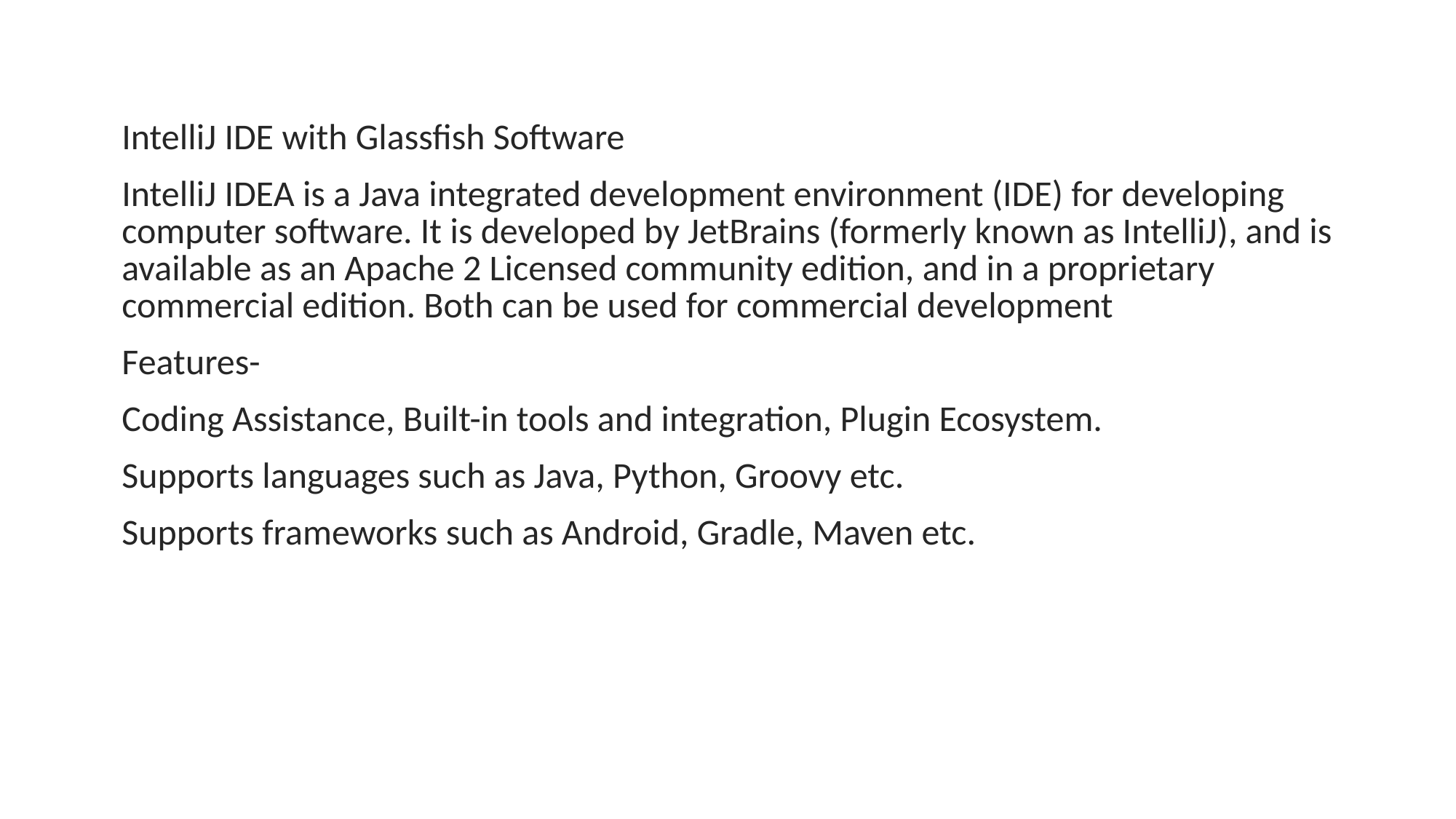

IntelliJ IDE with Glassfish Software
IntelliJ IDEA is a Java integrated development environment (IDE) for developing computer software. It is developed by JetBrains (formerly known as IntelliJ), and is available as an Apache 2 Licensed community edition, and in a proprietary commercial edition. Both can be used for commercial development
Features-
Coding Assistance, Built-in tools and integration, Plugin Ecosystem.
Supports languages such as Java, Python, Groovy etc.
Supports frameworks such as Android, Gradle, Maven etc.